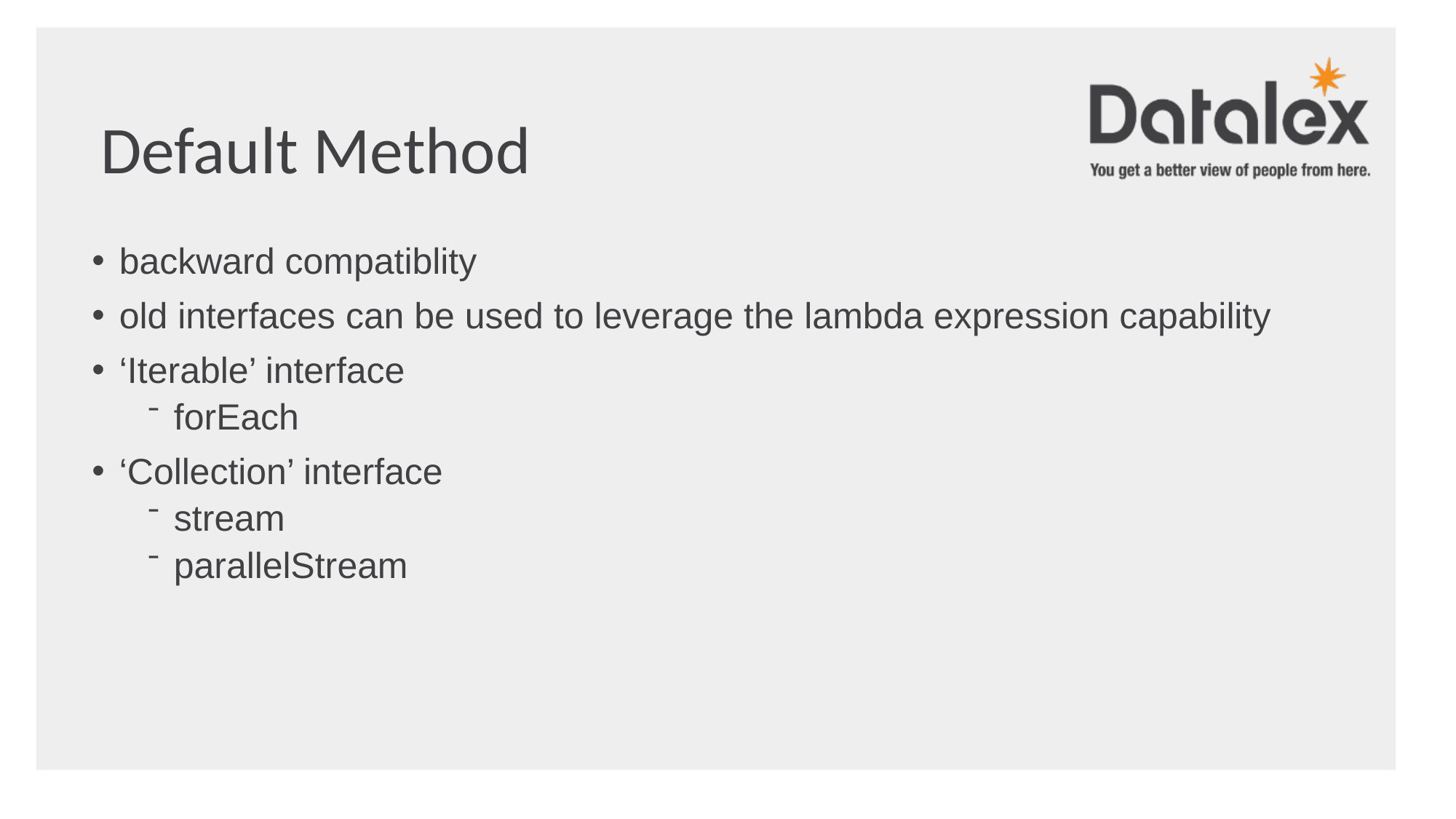

Default Method
backward compatiblity
old interfaces can be used to leverage the lambda expression capability
‘Iterable’ interface
forEach
‘Collection’ interface
stream
parallelStream